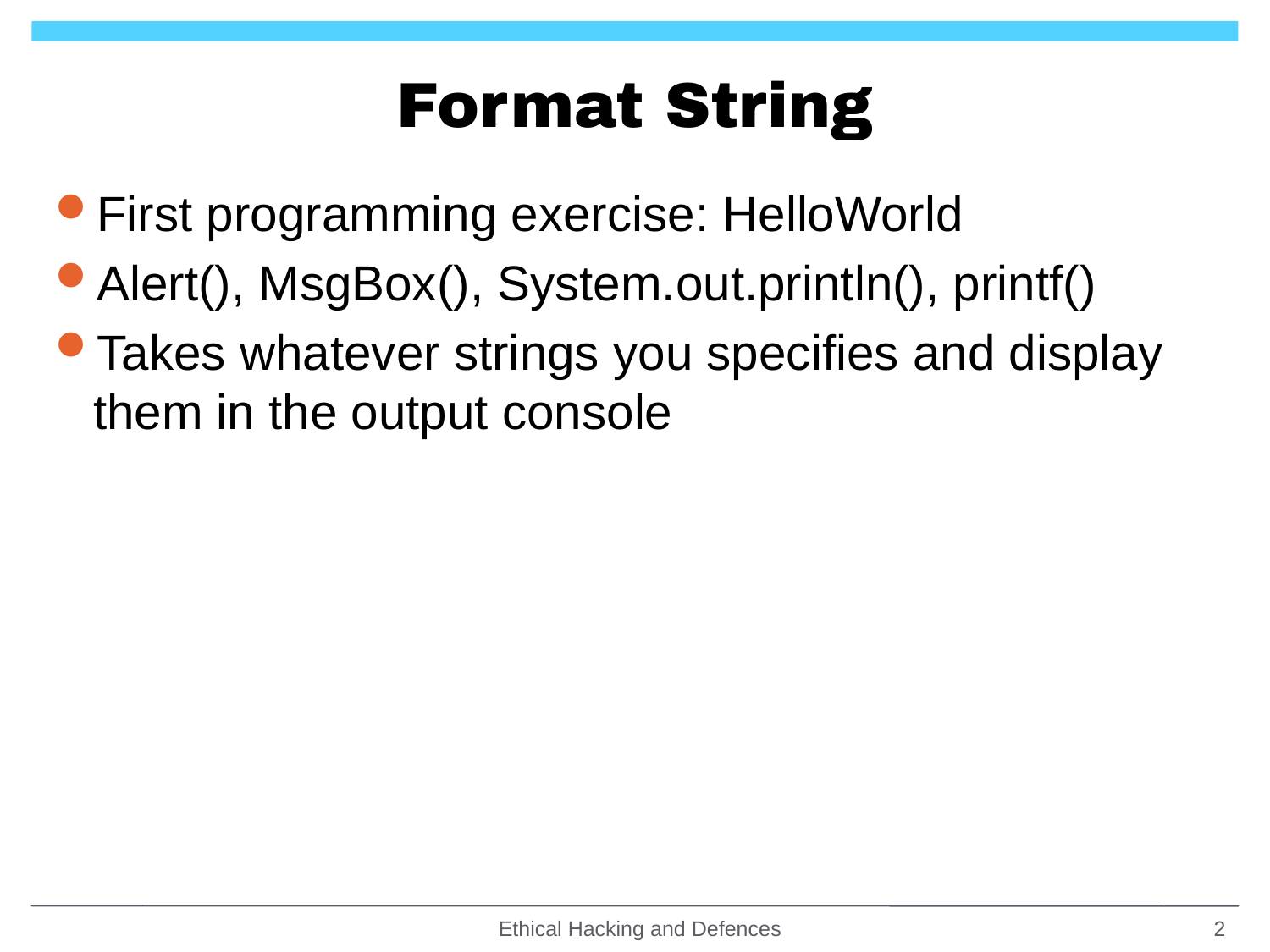

# Format String
First programming exercise: HelloWorld
Alert(), MsgBox(), System.out.println(), printf()
Takes whatever strings you specifies and display them in the output console

Ethical Hacking and Defences
2